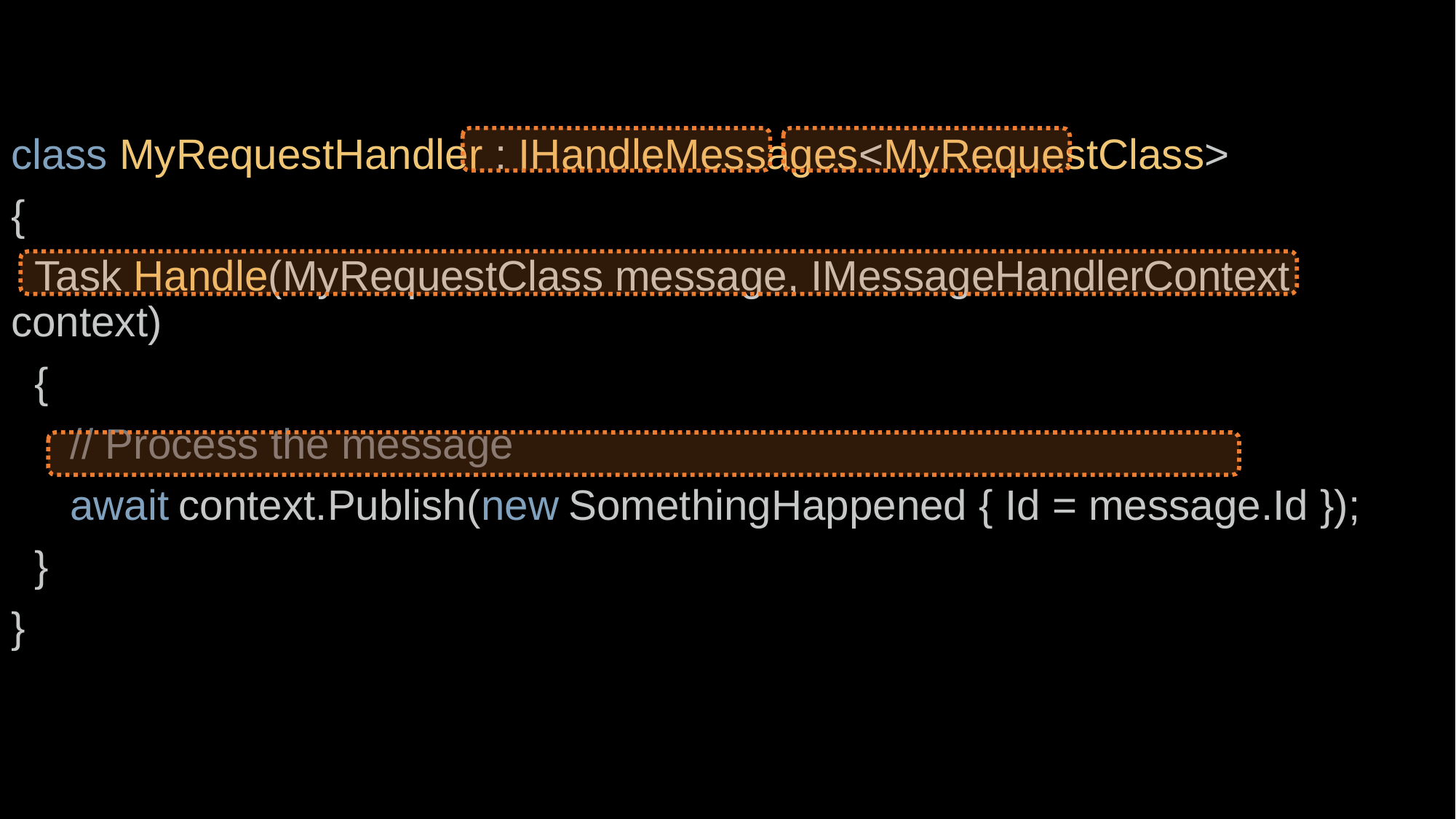

class MyRequestHandler : IHandleMessages<MyRequestClass>
{
  Task Handle(MyRequestClass message, IMessageHandlerContext context)
  {
     // Process the message
     await context.Publish(new SomethingHappened { Id = message.Id });
  }
}